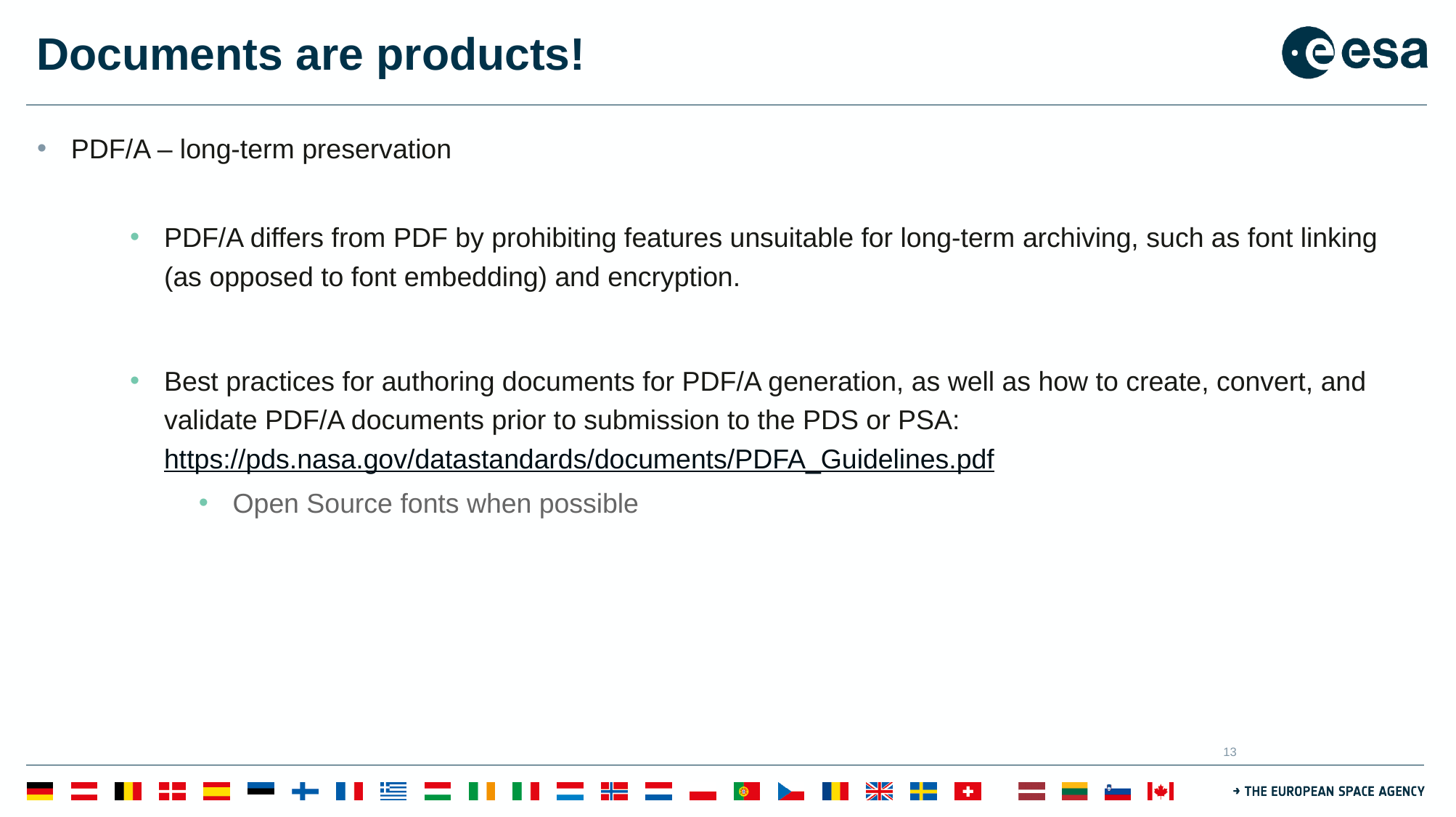

# Documents are products!
PDF/A – long-term preservation

PDF/A differs from PDF by prohibiting features unsuitable for long-term archiving, such as font linking (as opposed to font embedding) and encryption.

Best practices for authoring documents for PDF/A generation, as well as how to create, convert, and validate PDF/A documents prior to submission to the PDS or PSA: https://pds.nasa.gov/datastandards/documents/PDFA_Guidelines.pdf
Open Source fonts when possible